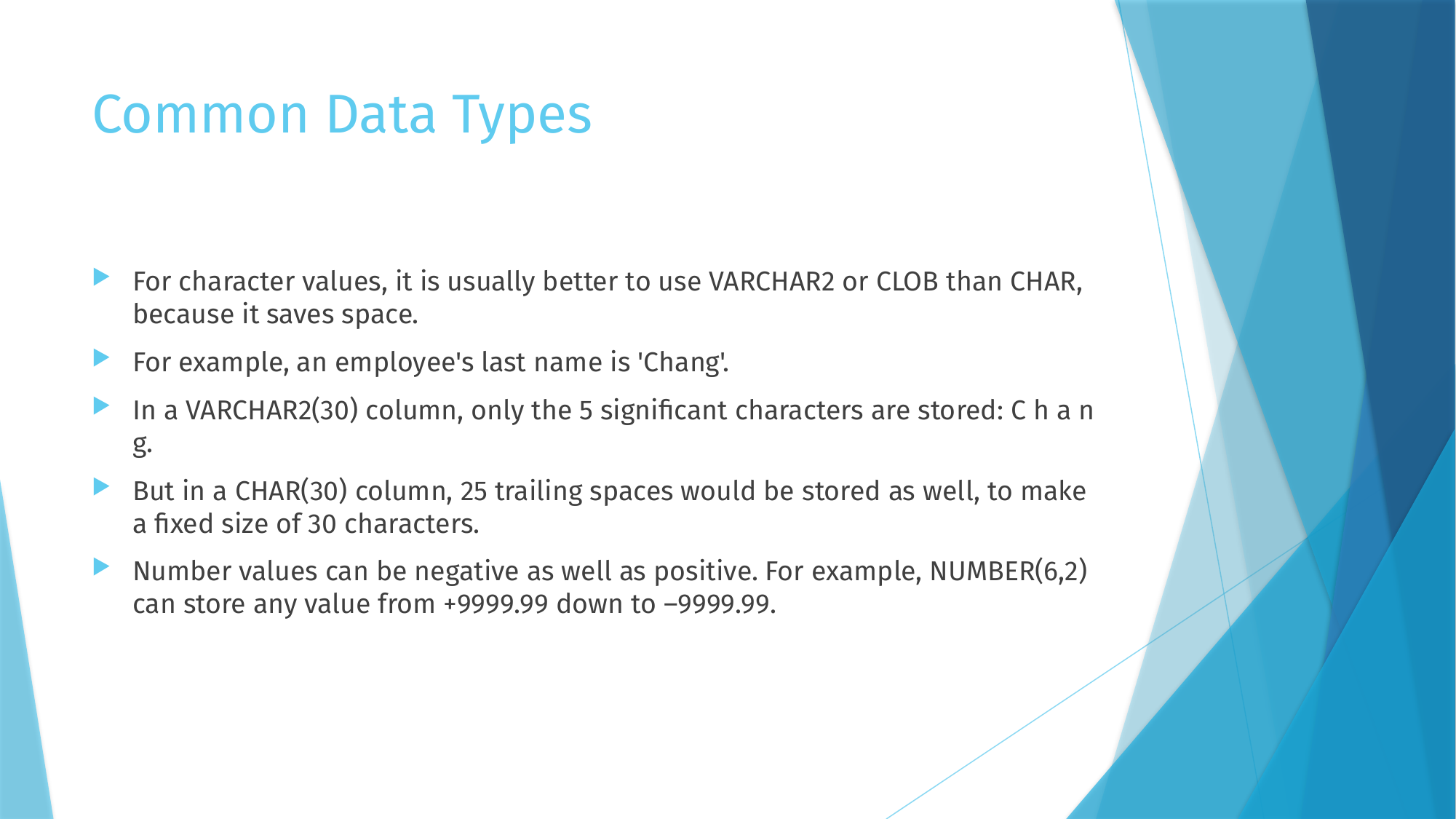

# Common Data Types
For character values, it is usually better to use VARCHAR2 or CLOB than CHAR, because it saves space.
For example, an employee's last name is 'Chang'.
In a VARCHAR2(30) column, only the 5 significant characters are stored: C h a n g.
But in a CHAR(30) column, 25 trailing spaces would be stored as well, to make a fixed size of 30 characters.
Number values can be negative as well as positive. For example, NUMBER(6,2) can store any value from +9999.99 down to –9999.99.